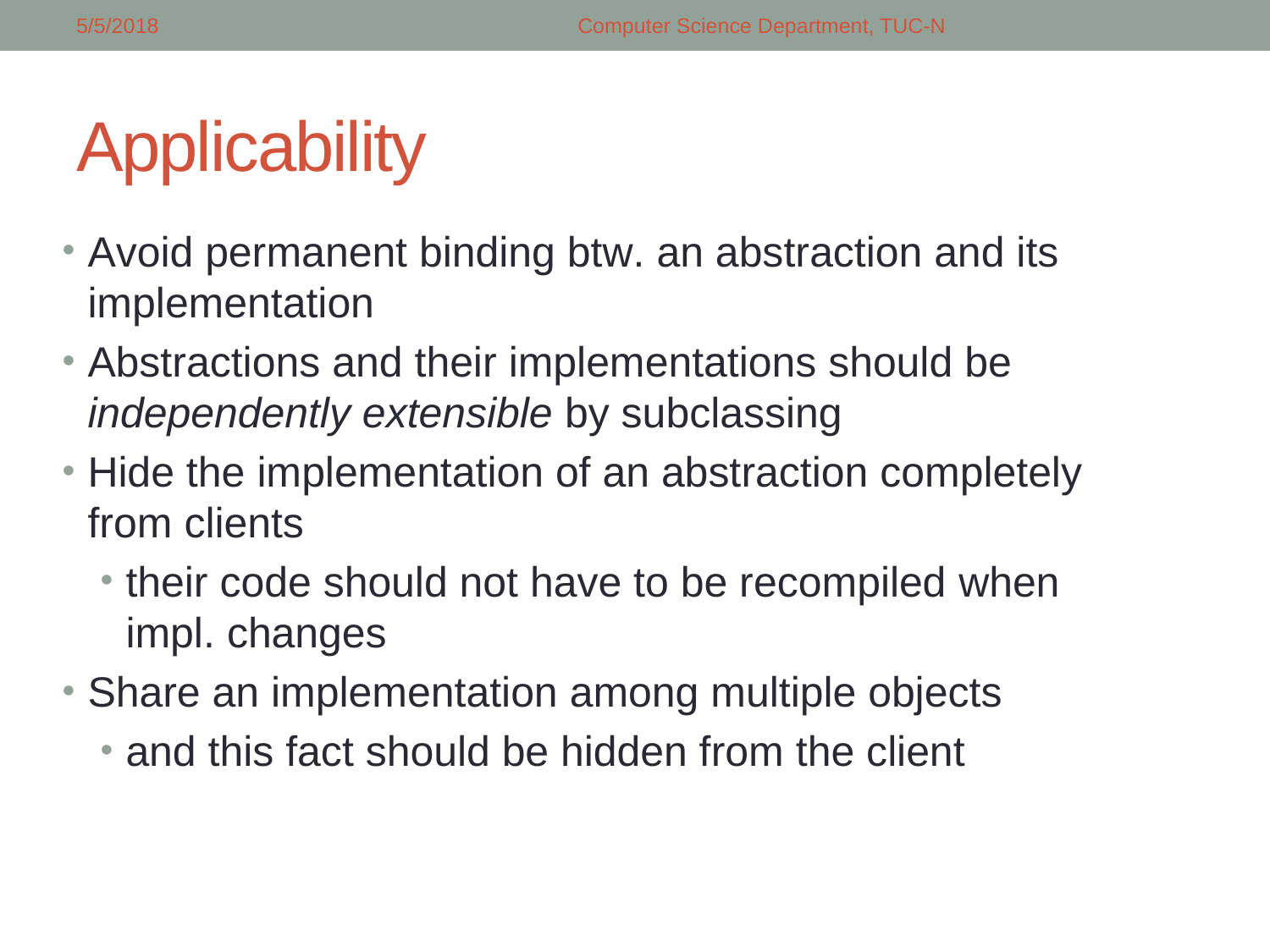

5/5/2018
Computer Science Department, TUC-N
# Applicability
Avoid permanent binding btw. an abstraction and its implementation
Abstractions and their implementations should be independently extensible by subclassing
Hide the implementation of an abstraction completely from clients
their code should not have to be recompiled when impl. changes
Share an implementation among multiple objects
and this fact should be hidden from the client